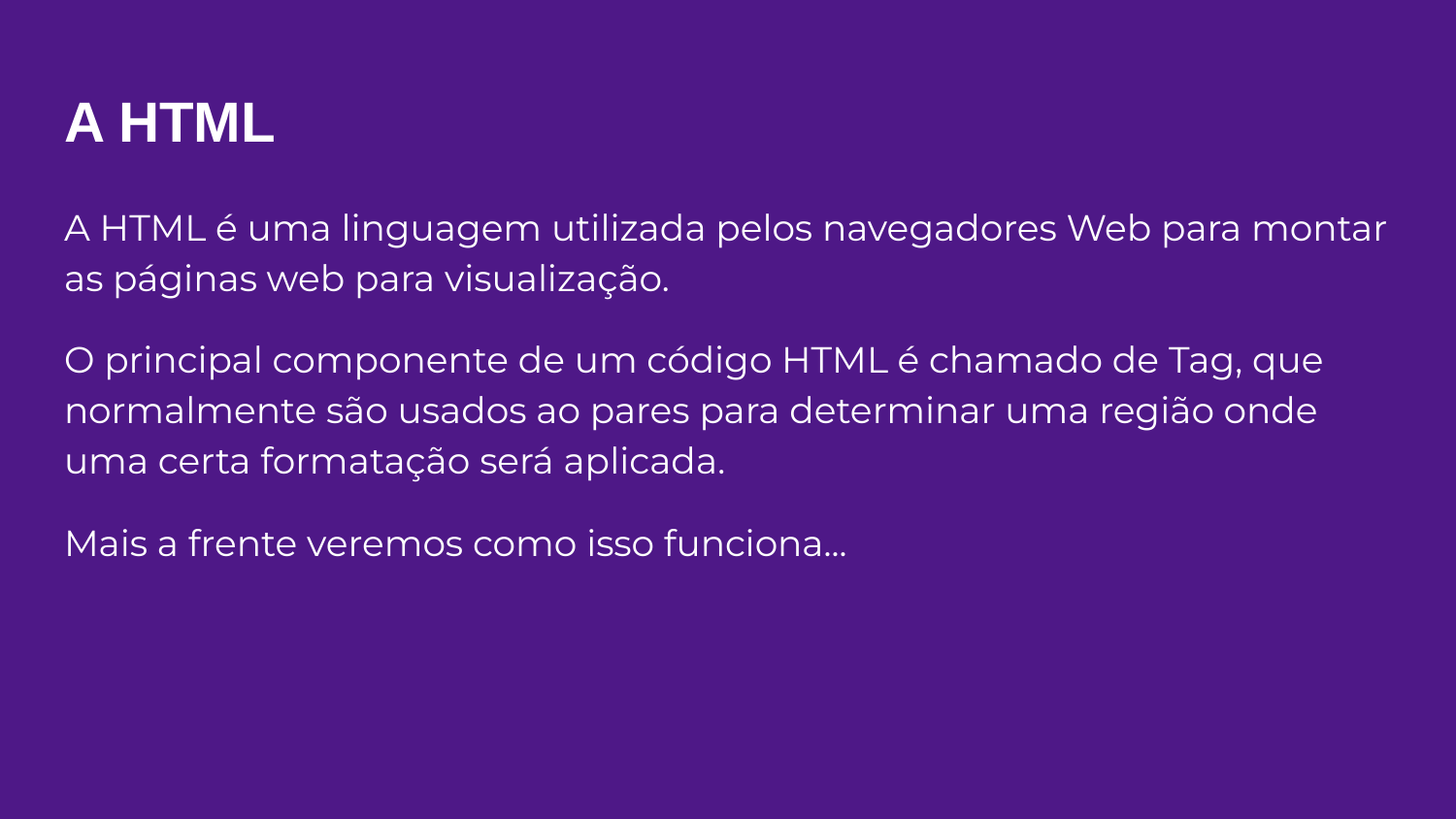

# A HTML
A HTML é uma linguagem utilizada pelos navegadores Web para montar as páginas web para visualização.
O principal componente de um código HTML é chamado de Tag, que normalmente são usados ao pares para determinar uma região onde uma certa formatação será aplicada.
Mais a frente veremos como isso funciona...